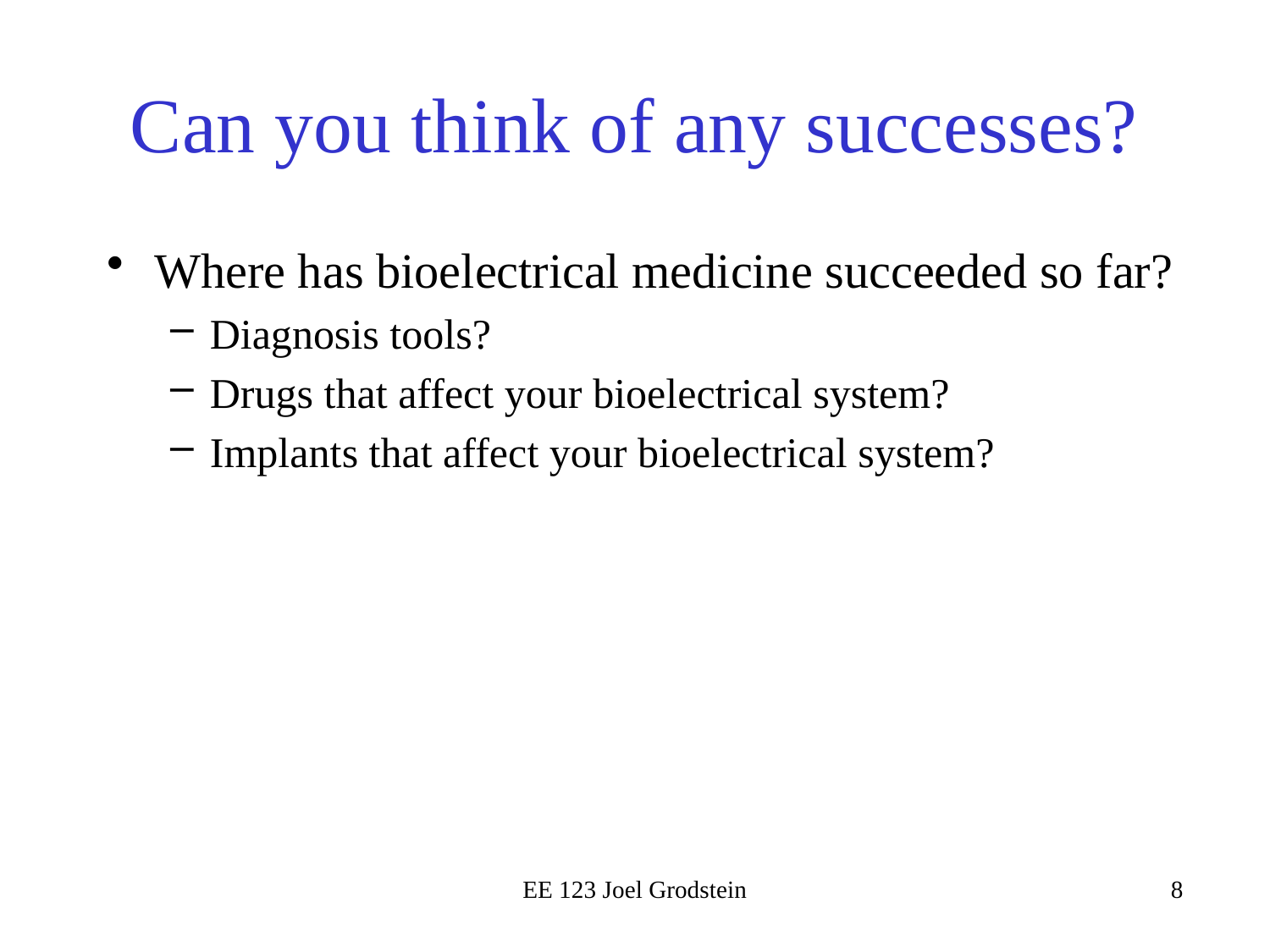

# Can you think of any successes?
Where has bioelectrical medicine succeeded so far?
Diagnosis tools?
Drugs that affect your bioelectrical system?
Implants that affect your bioelectrical system?

EE 123 Joel Grodstein